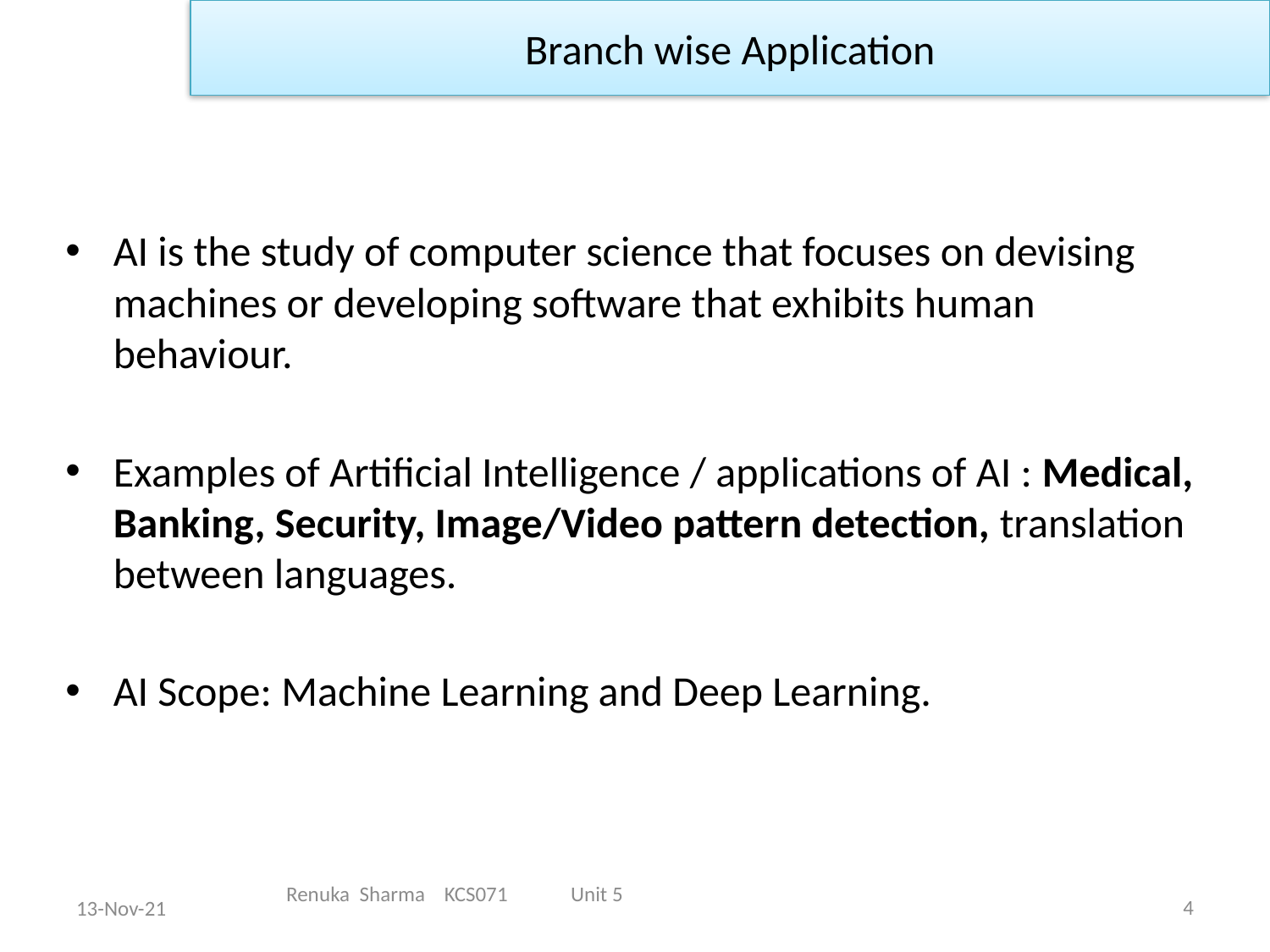

Branch wise Application

AI is the study of computer science that focuses on devising machines or developing software that exhibits human behaviour.

Examples of Artificial Intelligence / applications of AI : Medical, Banking, Security, Image/Video pattern detection, translation between languages.

AI Scope: Machine Learning and Deep Learning.
Renuka  Sharma    KCS071             Unit 5
4
13-Nov-21